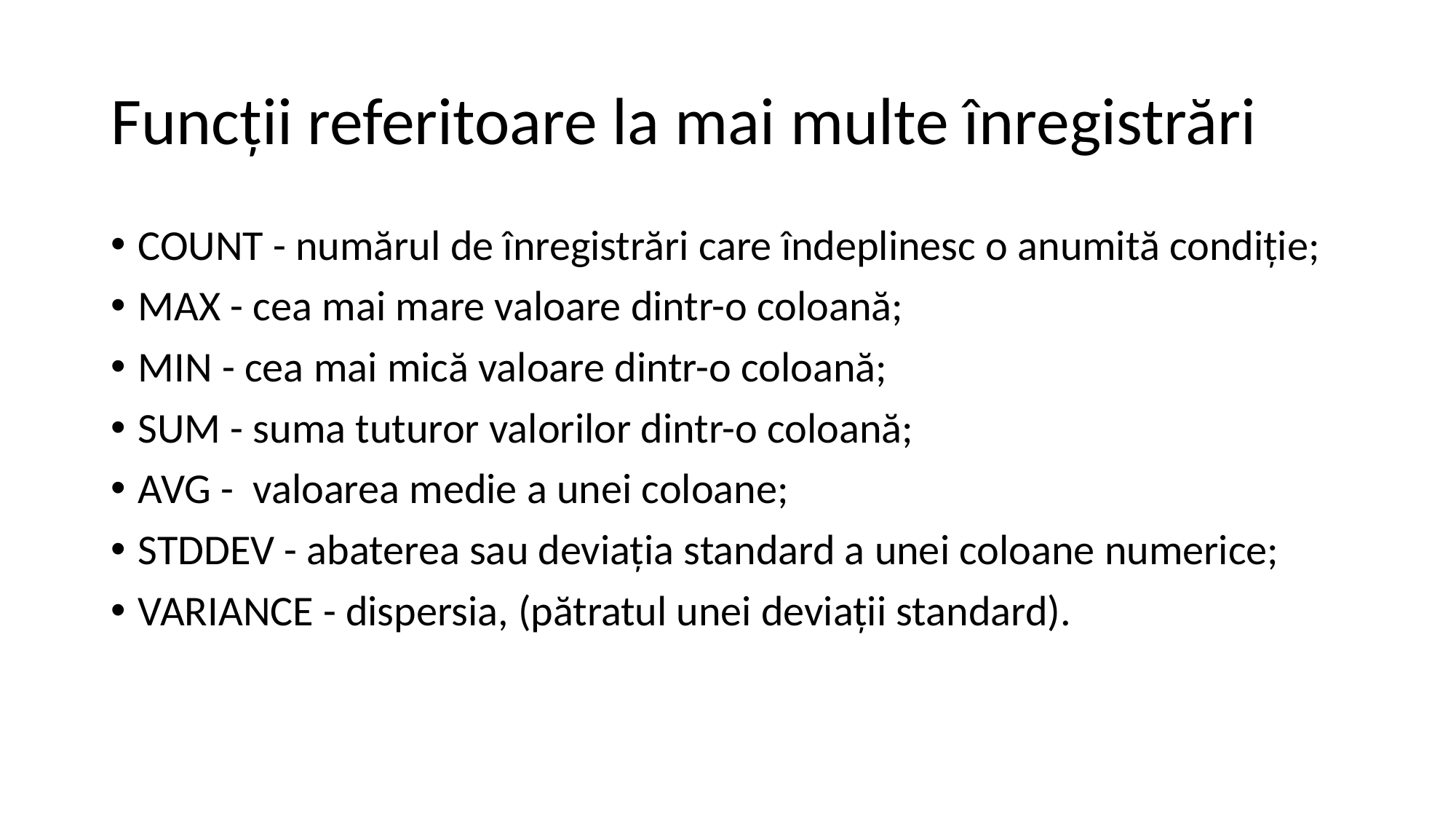

# Funcţii referitoare la mai multe înregistrări
COUNT - numărul de înregistrări care îndeplinesc o anumită condiţie;
MAX - cea mai mare valoare dintr-o coloană;
MIN - cea mai mică valoare dintr-o coloană;
SUM - suma tuturor valorilor dintr-o coloană;
AVG -  valoarea medie a unei coloane;
STDDEV - abaterea sau deviaţia standard a unei coloane numerice;
VARIANCE - dispersia, (pătratul unei deviaţii standard).